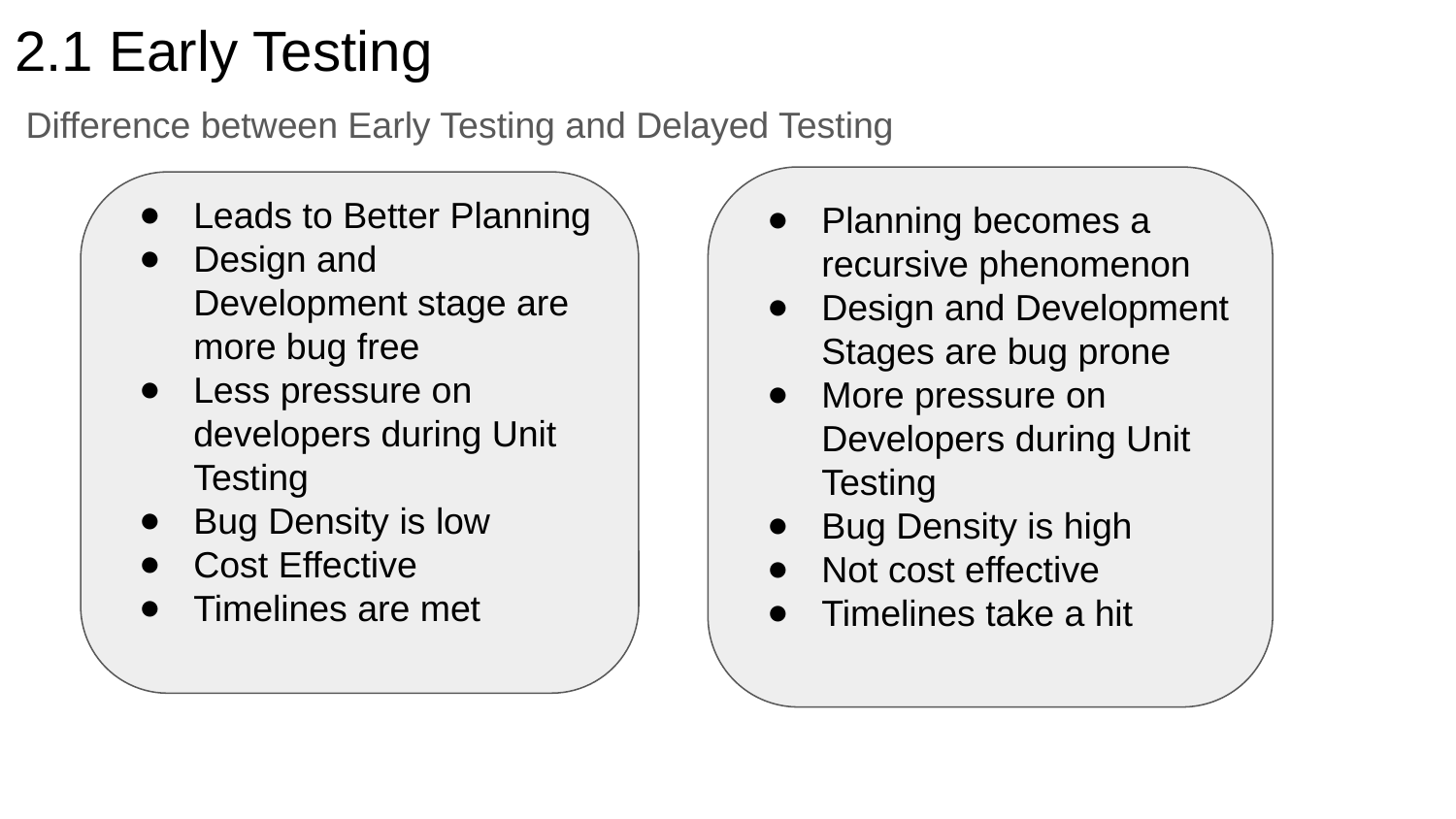

# 2.1 Early Testing
Difference between Early Testing and Delayed Testing

Planning becomes a recursive phenomenon
Design and Development Stages are bug prone
More pressure on Developers during Unit Testing
Bug Density is high
Not cost effective
Timelines take a hit

Leads to Better Planning
Design and Development stage are more bug free
Less pressure on developers during Unit Testing
Bug Density is low
Cost Effective
Timelines are met